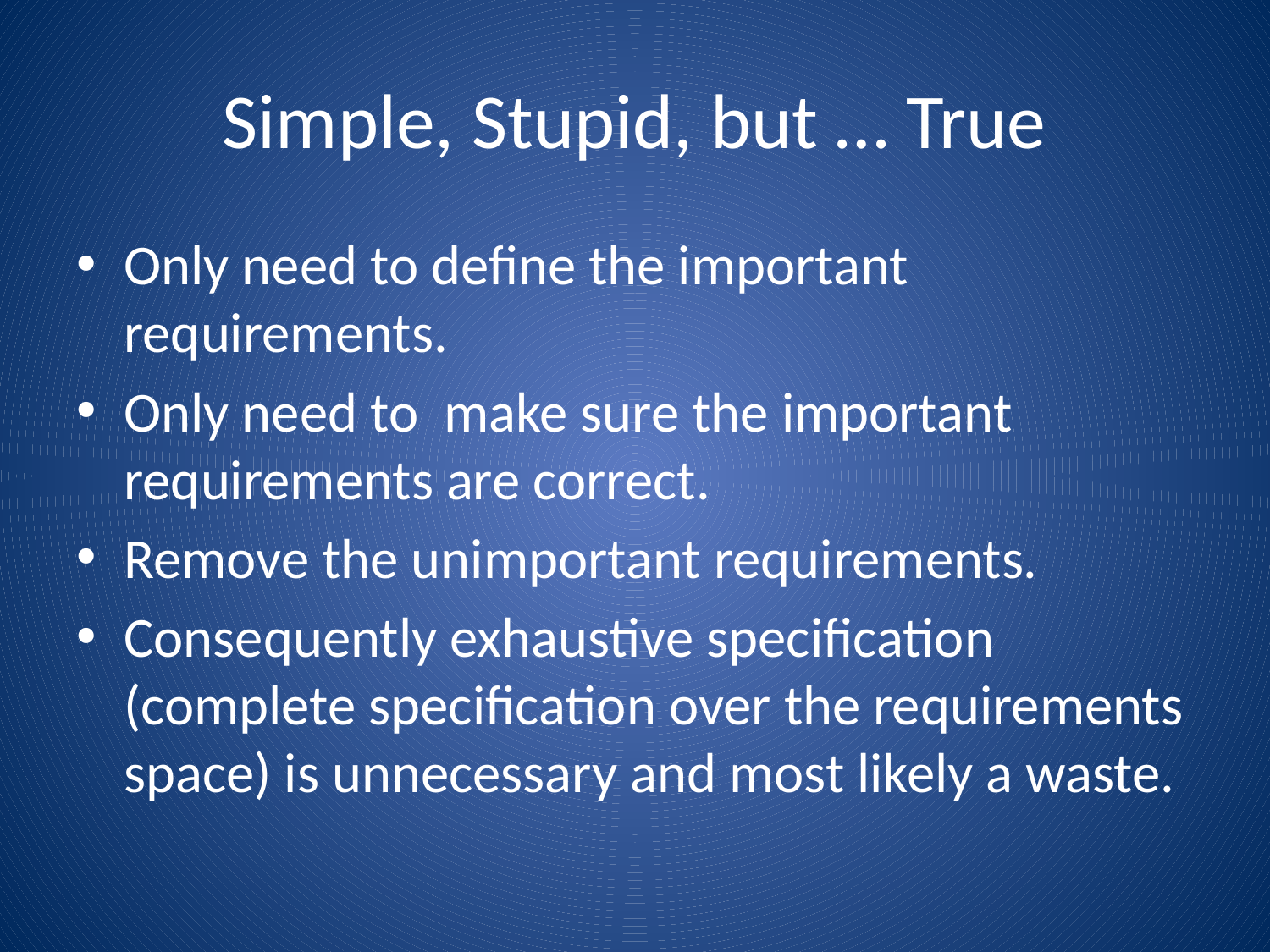

# Simple, Stupid, but … True
Only need to define the important requirements.
Only need to  make sure the important requirements are correct.
Remove the unimportant requirements.
Consequently exhaustive specification (complete specification over the requirements space) is unnecessary and most likely a waste.